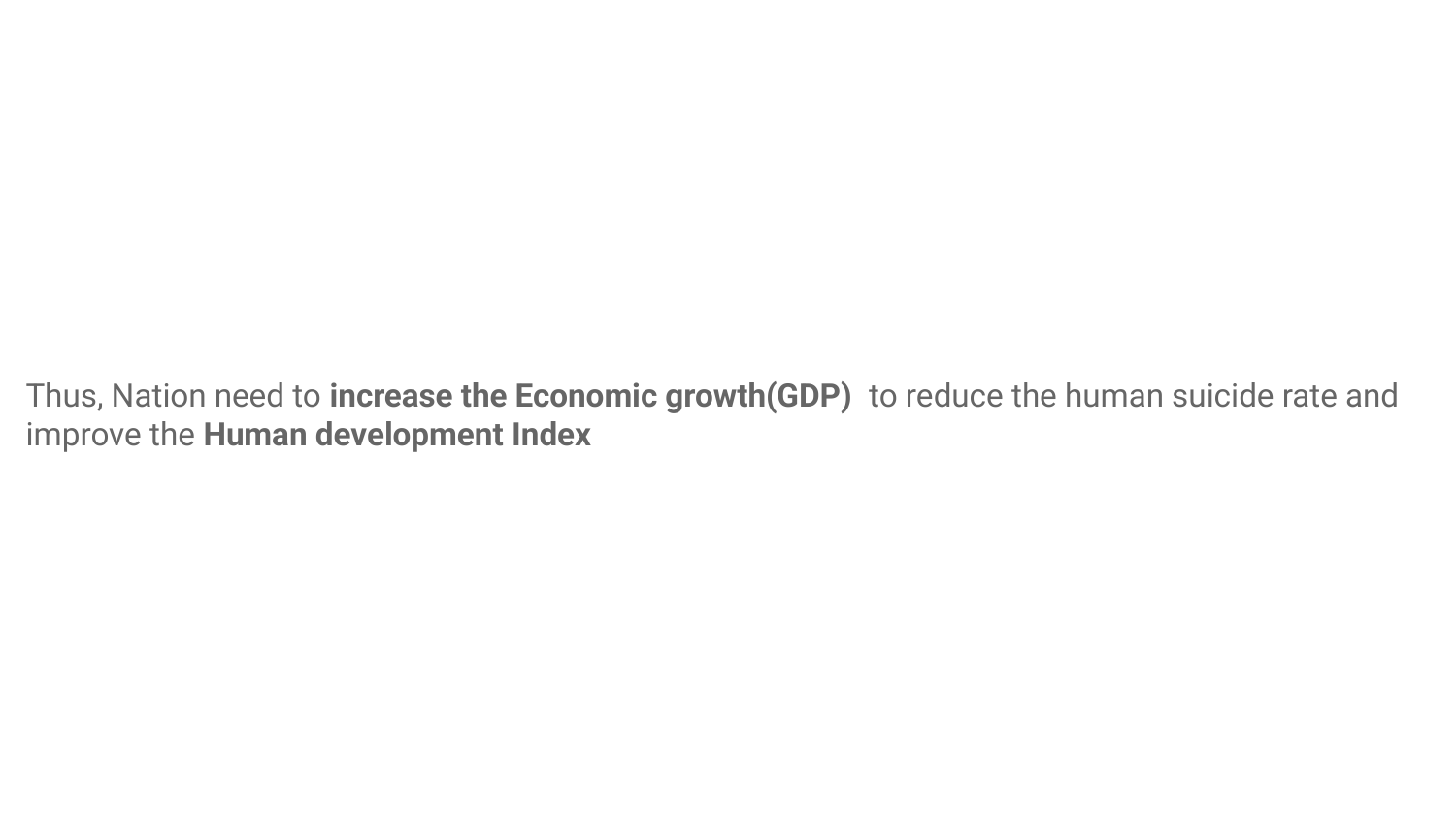

Thus, Nation need to increase the Economic growth(GDP)  to reduce the human suicide rate and improve the Human development Index